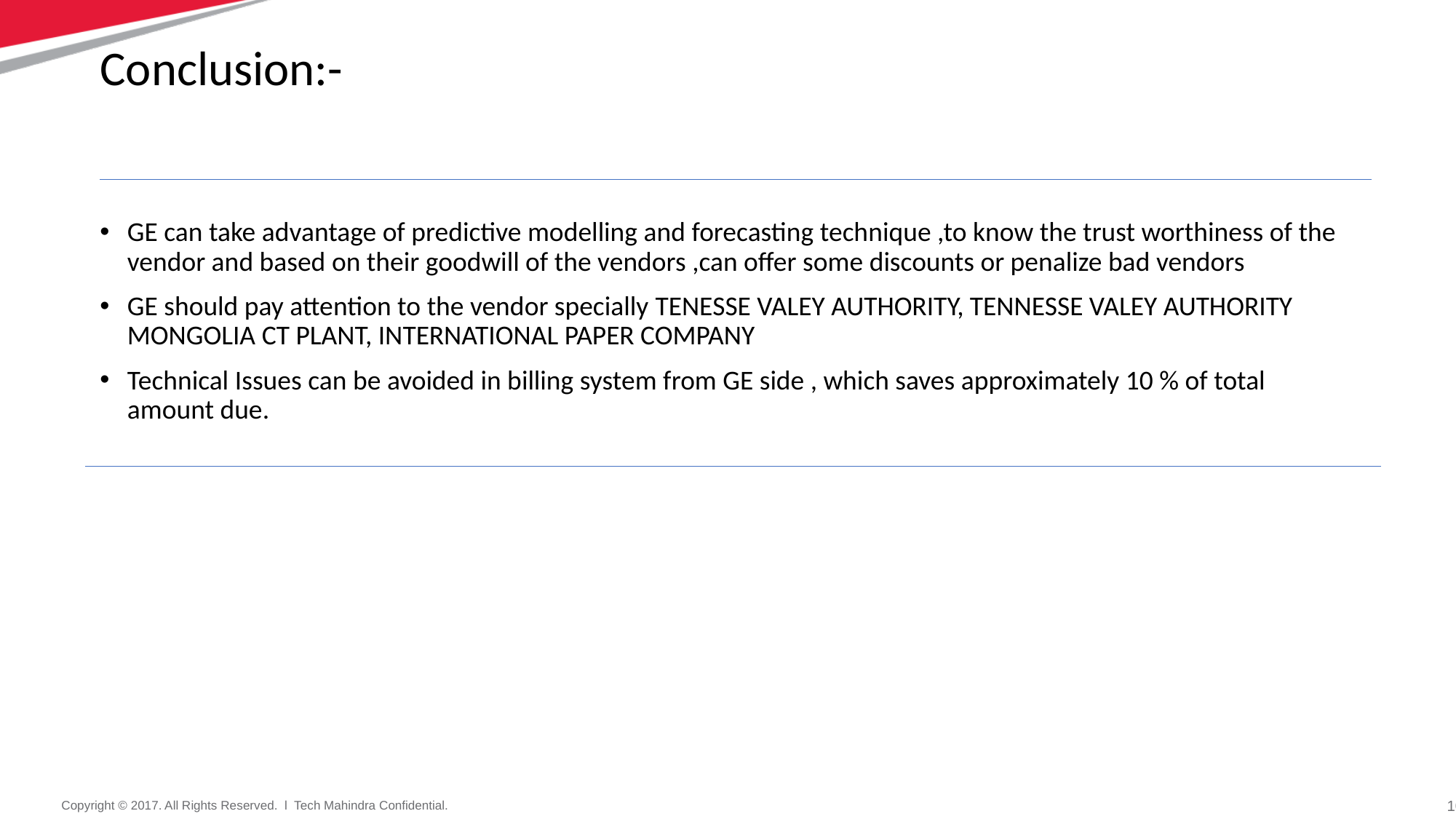

# Conclusion:-
GE can take advantage of predictive modelling and forecasting technique ,to know the trust worthiness of the vendor and based on their goodwill of the vendors ,can offer some discounts or penalize bad vendors
GE should pay attention to the vendor specially TENESSE VALEY AUTHORITY, TENNESSE VALEY AUTHORITY MONGOLIA CT PLANT, INTERNATIONAL PAPER COMPANY
Technical Issues can be avoided in billing system from GE side , which saves approximately 10 % of total amount due.